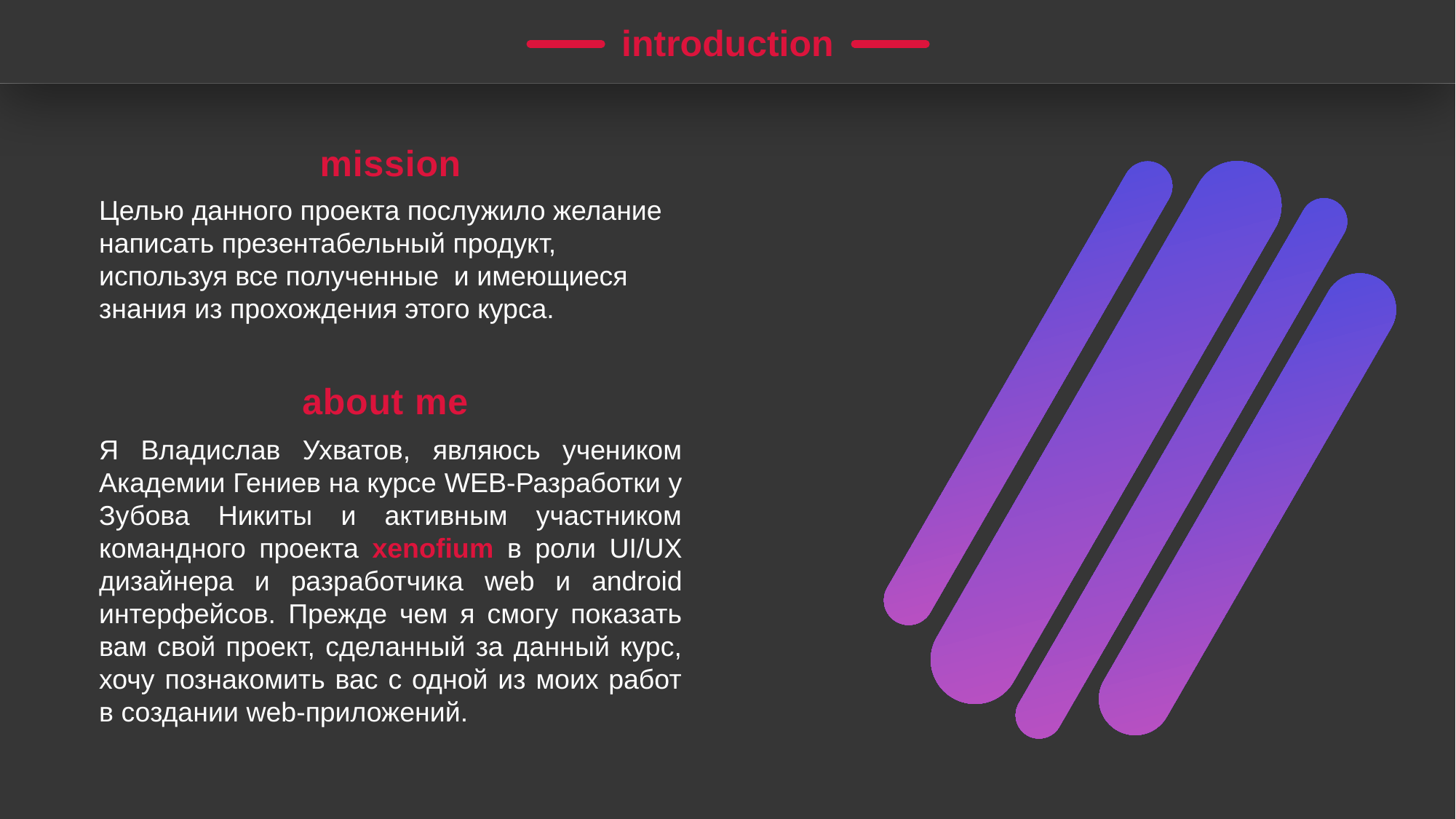

introduction

mission
Целью данного проекта послужило желание написать презентабельный продукт, используя все полученные  и имеющиеся знания из прохождения этого курса.
about me
Я Владислав Ухватов, являюсь учеником Академии Гениев на курсе WEB-Разработки у Зубова Никиты и активным участником командного проекта xenofium в роли UI/UX дизайнера и разработчика web и android интерфейсов. Прежде чем я смогу показать вам свой проект, сделанный за данный курс, хочу познакомить вас с одной из моих работ в создании web-приложений.